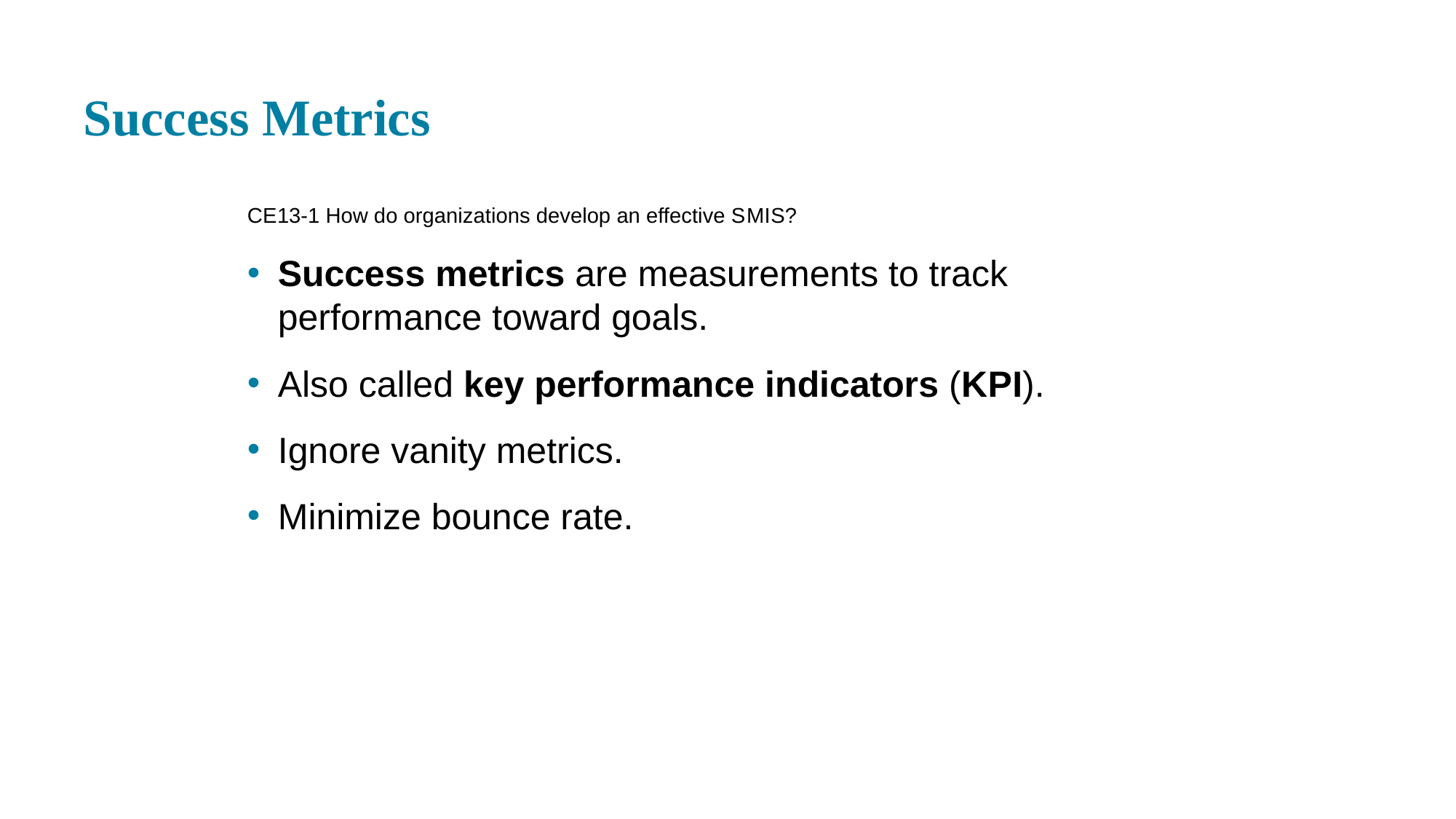

# Success Metrics
CE 13-1 How do organizations develop an effective S M I S?
Success metrics are measurements to track performance toward goals.
Also called key performance indicators (K P I).
Ignore vanity metrics.
Minimize bounce rate.